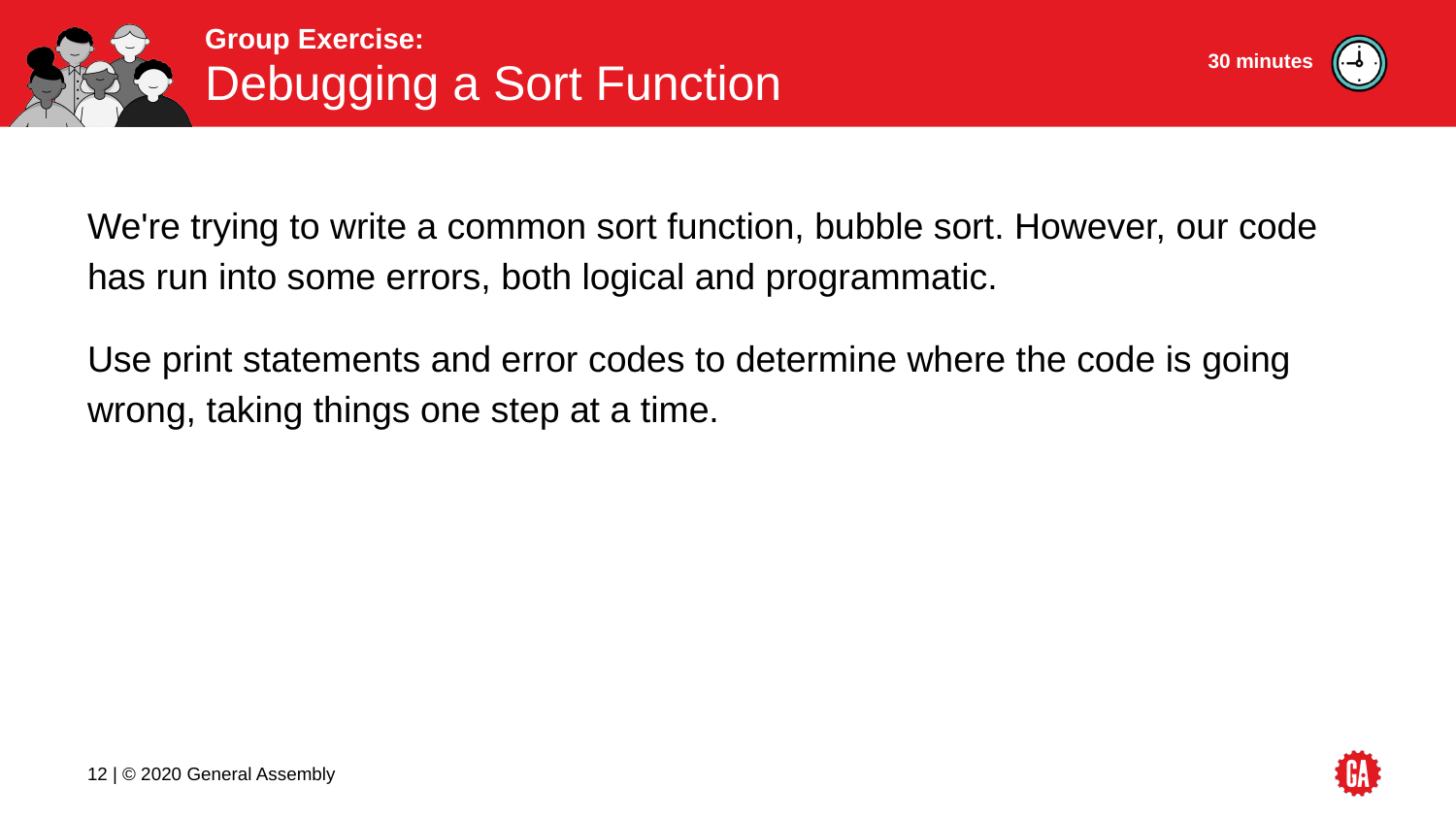

30 minutes
# Debugging a Sort Function
We're trying to write a common sort function, bubble sort. However, our code has run into some errors, both logical and programmatic.
Use print statements and error codes to determine where the code is going wrong, taking things one step at a time.
12 | © 2020 General Assembly